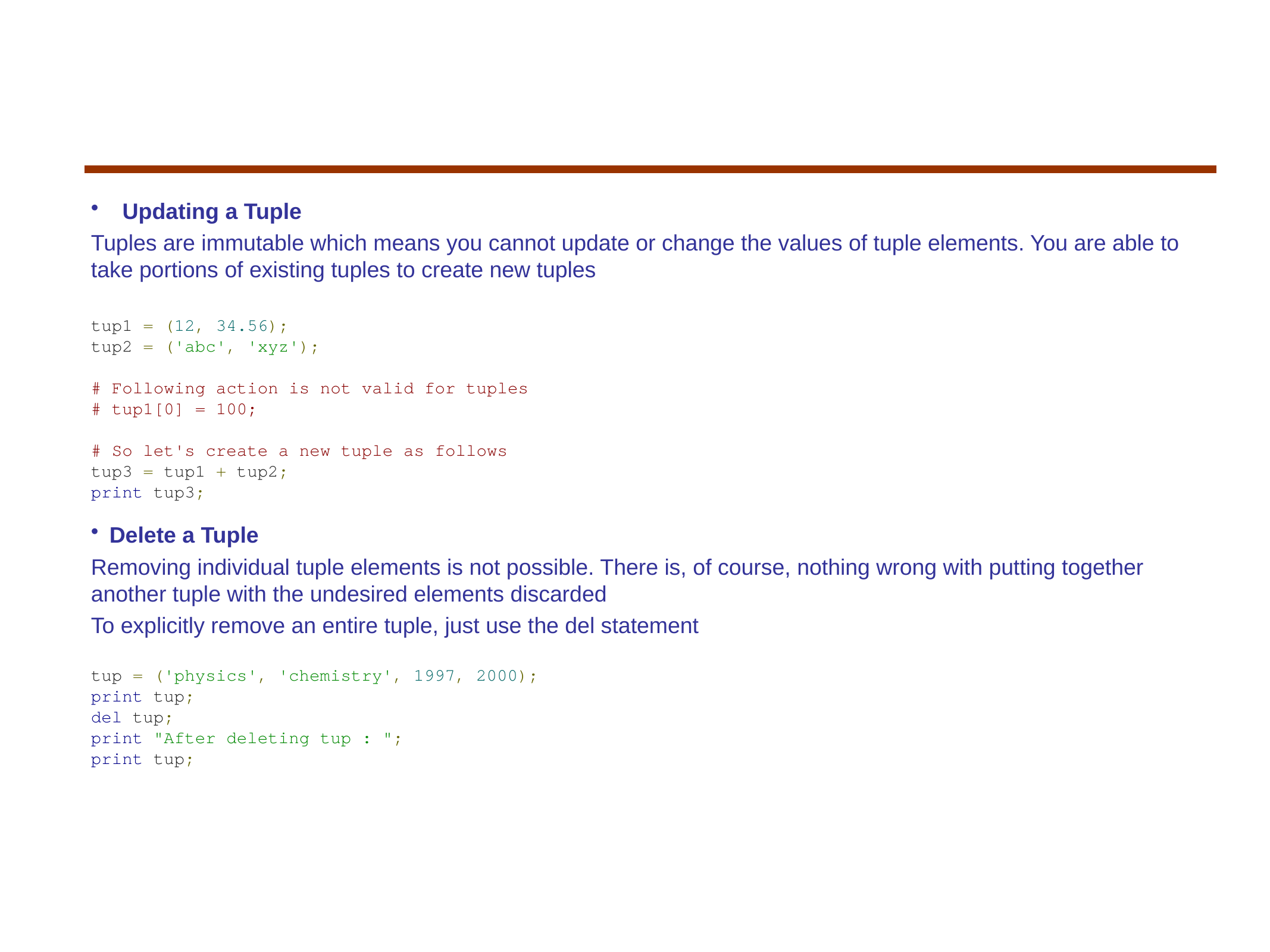

Updating a Tuple
Tuples are immutable which means you cannot update or change the values of tuple elements. You are able to take portions of existing tuples to create new tuples

tup1 = (12, 34.56);
tup2 = ('abc', 'xyz');

# Following action is not valid for tuples
# tup1[0] = 100;

# So let's create a new tuple as follows
tup3 = tup1 + tup2;
print tup3;

Delete a Tuple
Removing individual tuple elements is not possible. There is, of course, nothing wrong with putting together another tuple with the undesired elements discarded
To explicitly remove an entire tuple, just use the del statement

tup = ('physics', 'chemistry', 1997, 2000);
print tup;
del tup;
print "After deleting tup : ";
print tup;